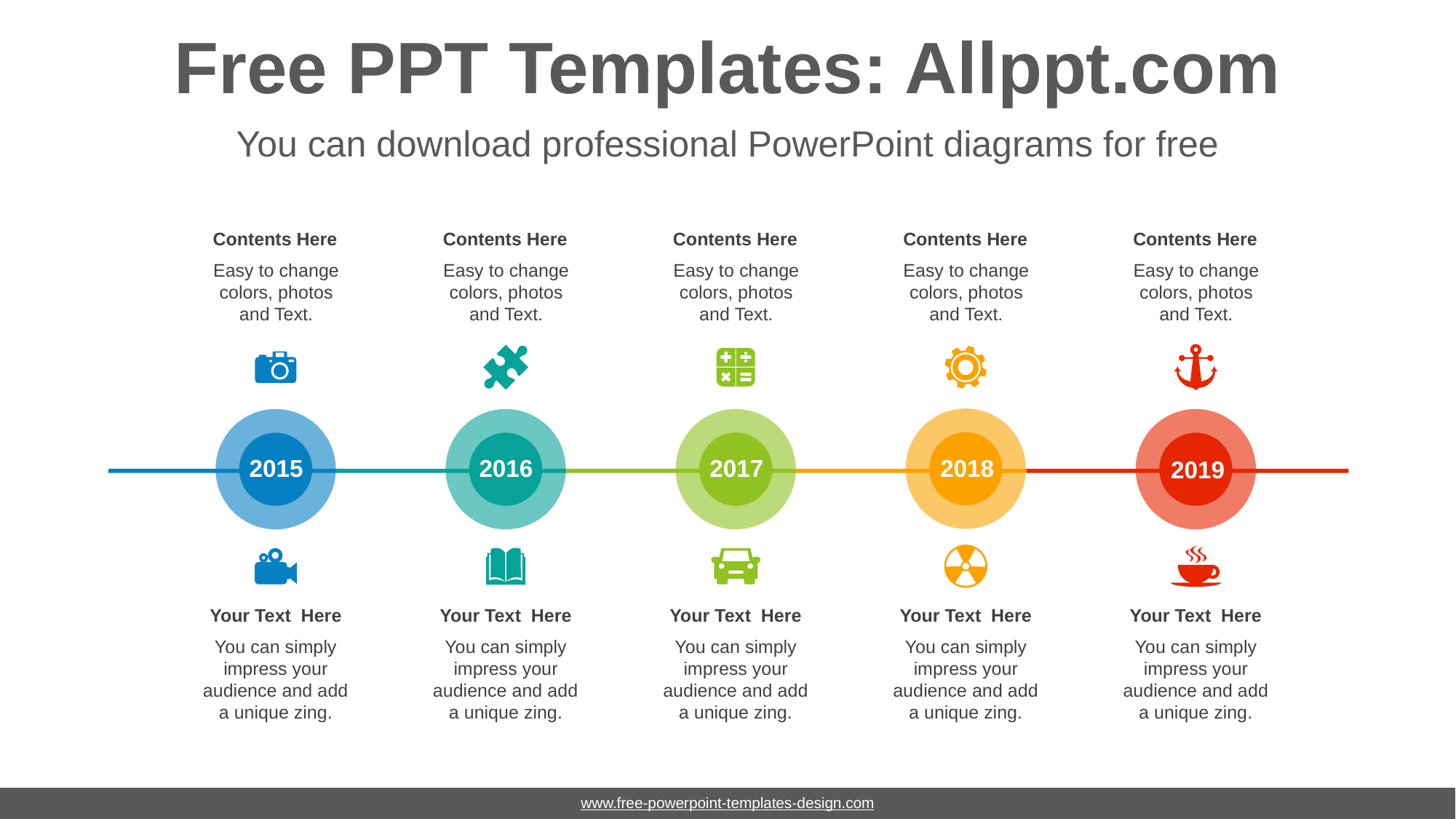

# Free PPT Templates: Allppt.com
You can download professional PowerPoint diagrams for free
Contents Here
Easy to change colors, photos and Text.
Contents Here
Easy to change colors, photos and Text.
Contents Here
Easy to change colors, photos and Text.
Contents Here
Easy to change colors, photos and Text.
Contents Here
Easy to change colors, photos and Text.

2018

2015

2016

2017

2019

Your Text  Here
You can simply impress your audience and add a unique zing.
Your Text  Here
You can simply impress your audience and add a unique zing.
Your Text  Here
You can simply impress your audience and add a unique zing.
Your Text  Here
You can simply impress your audience and add a unique zing.
Your Text  Here
You can simply impress your audience and add a unique zing.
www.free-powerpoint-templates-design.com